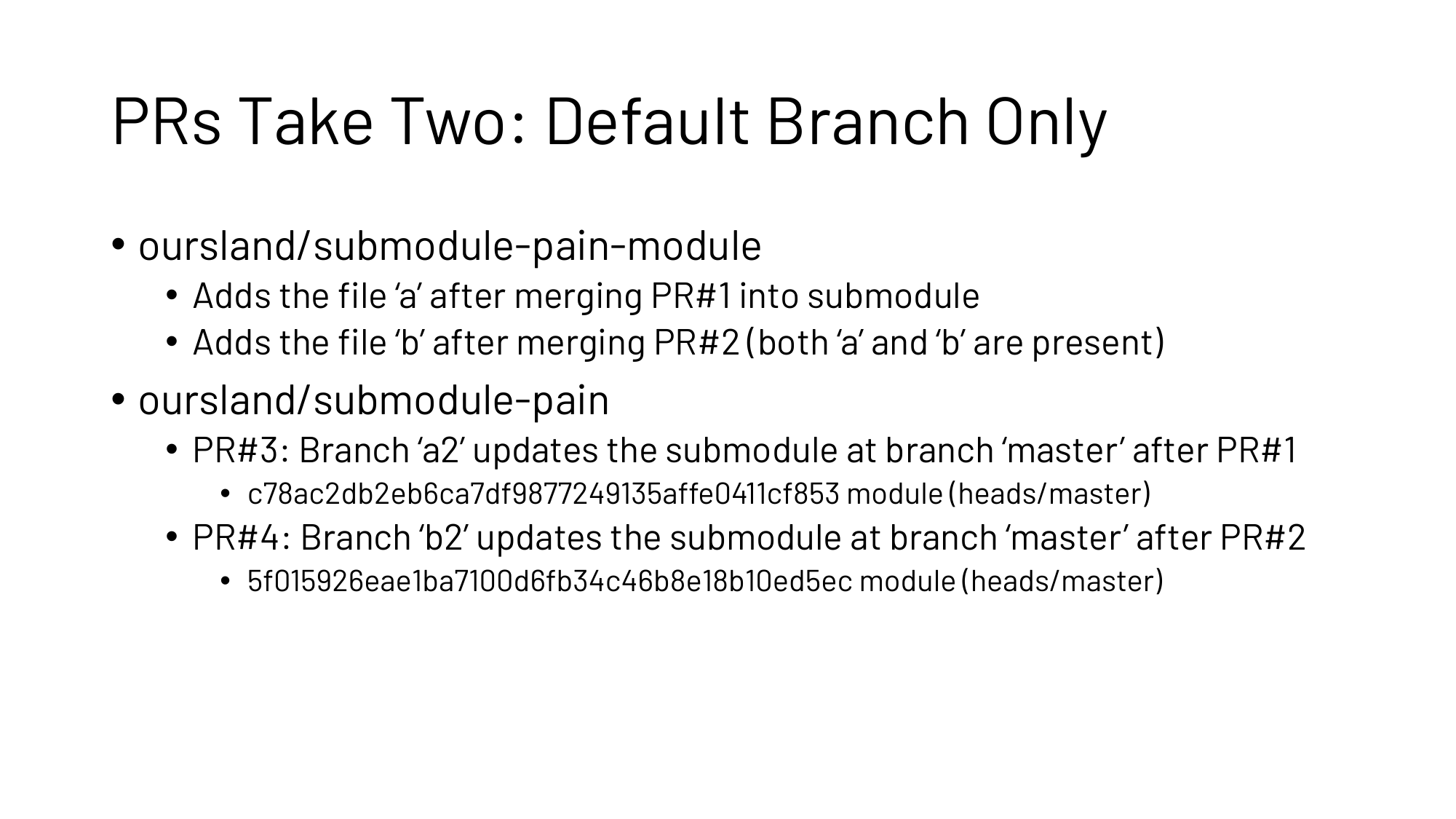

# PRs Take Two: Default Branch Only
oursland/submodule-pain-module
Adds the file ‘a’ after merging PR#1 into submodule
Adds the file ‘b’ after merging PR#2 (both ‘a’ and ‘b’ are present)
oursland/submodule-pain
PR#3: Branch ‘a2’ updates the submodule at branch ‘master’ after PR#1
c78ac2db2eb6ca7df9877249135affe0411cf853 module (heads/master)
PR#4: Branch ‘b2’ updates the submodule at branch ‘master’ after PR#2
5f015926eae1ba7100d6fb34c46b8e18b10ed5ec module (heads/master)